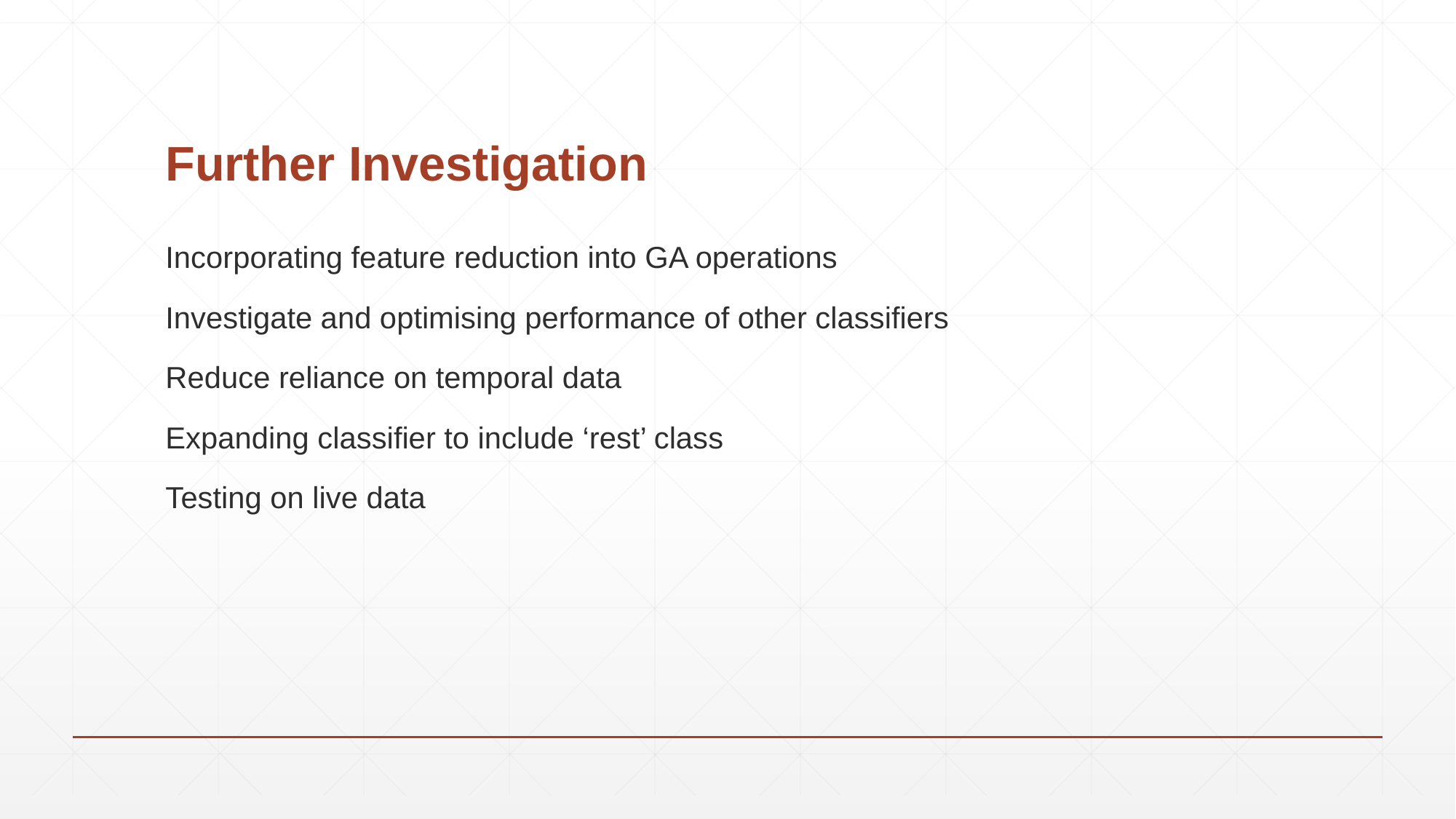

# Further Investigation
Incorporating feature reduction into GA operations
Investigate and optimising performance of other classifiers
Reduce reliance on temporal data
Expanding classifier to include ‘rest’ class
Testing on live data